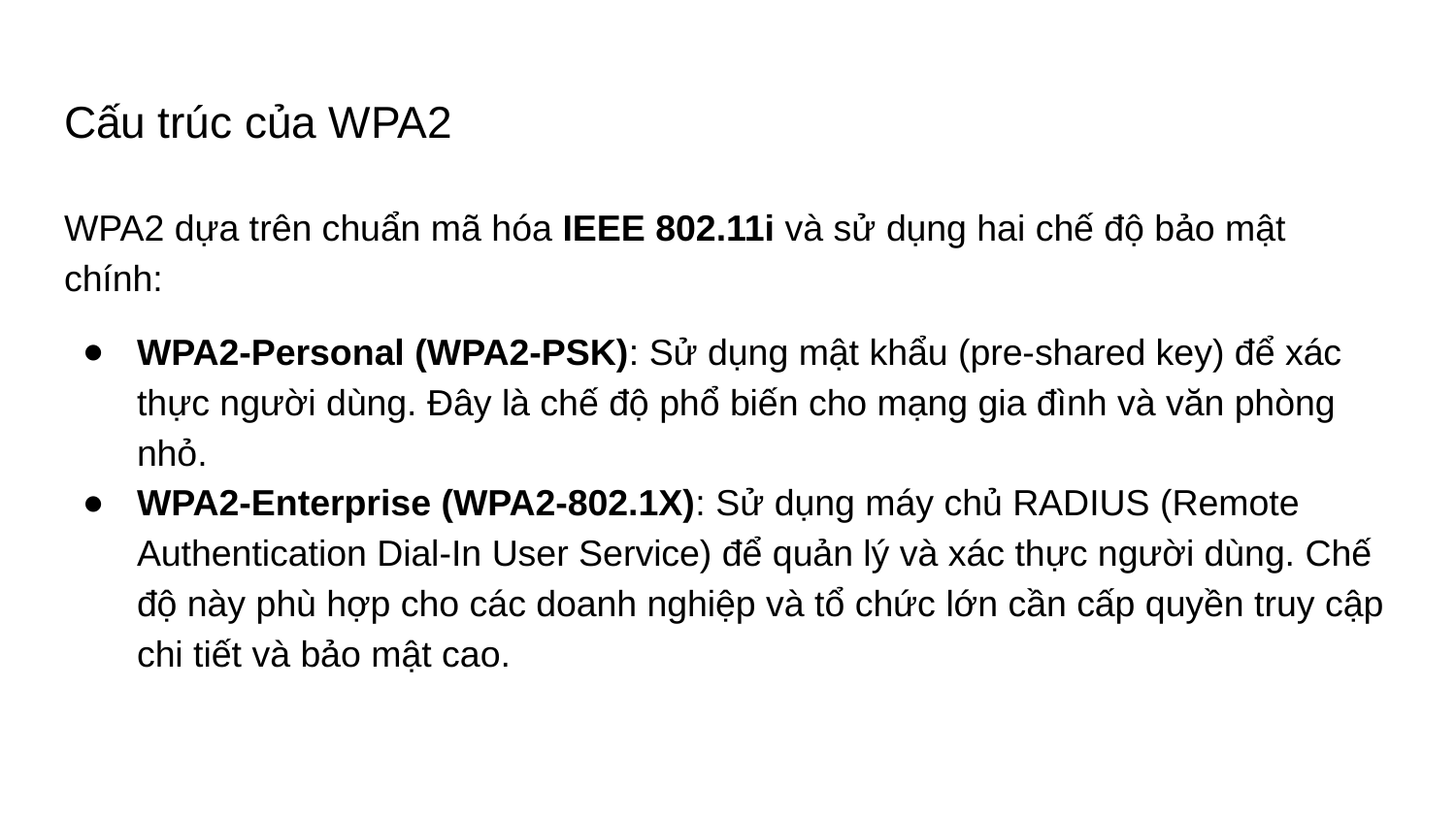

# Cấu trúc của WPA2
WPA2 dựa trên chuẩn mã hóa IEEE 802.11i và sử dụng hai chế độ bảo mật chính:
WPA2-Personal (WPA2-PSK): Sử dụng mật khẩu (pre-shared key) để xác thực người dùng. Đây là chế độ phổ biến cho mạng gia đình và văn phòng nhỏ.
WPA2-Enterprise (WPA2-802.1X): Sử dụng máy chủ RADIUS (Remote Authentication Dial-In User Service) để quản lý và xác thực người dùng. Chế độ này phù hợp cho các doanh nghiệp và tổ chức lớn cần cấp quyền truy cập chi tiết và bảo mật cao.